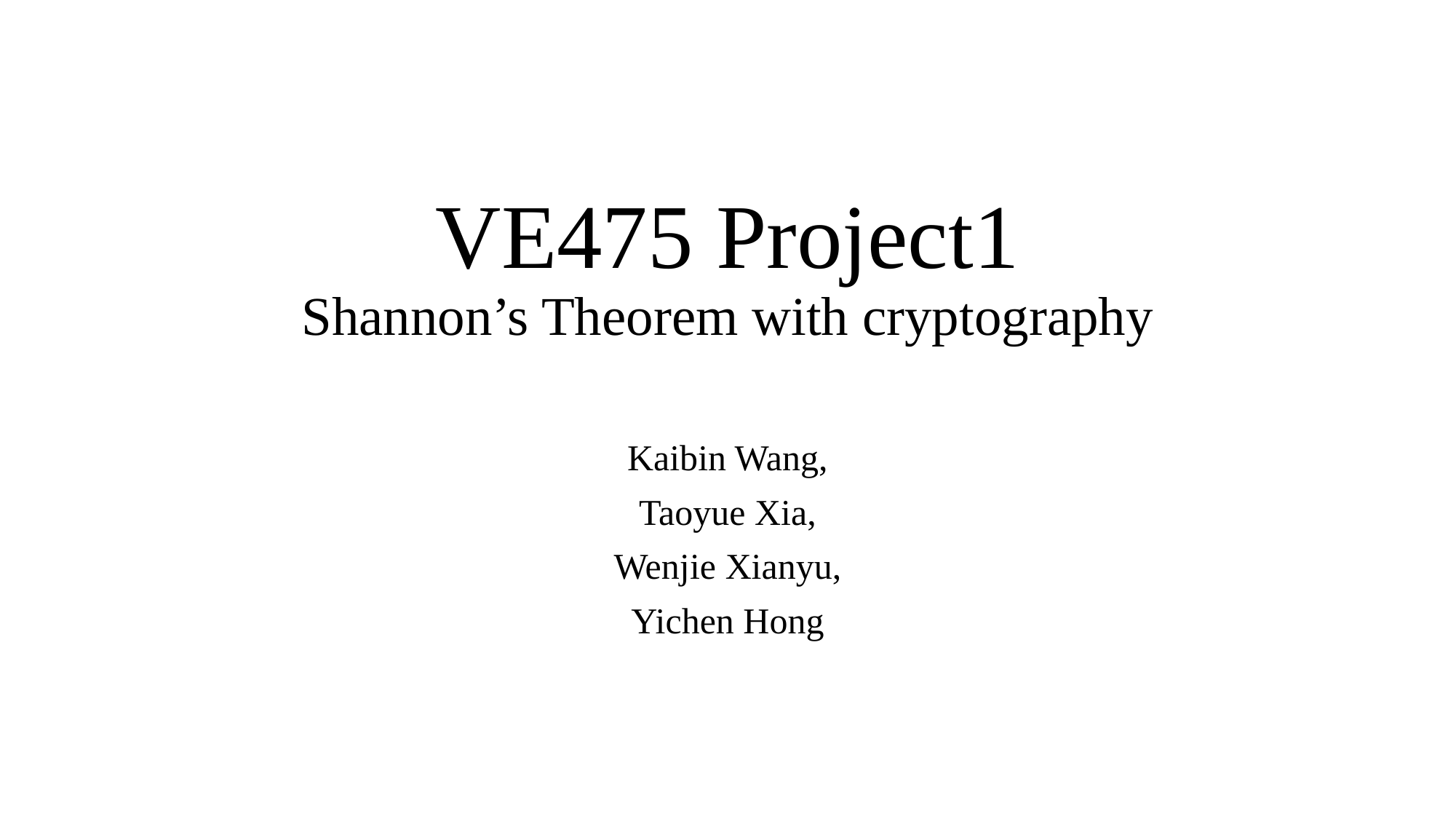

# VE475 Project1 Shannon’s Theorem with cryptography
Kaibin Wang,
Taoyue Xia,
Wenjie Xianyu,
Yichen Hong